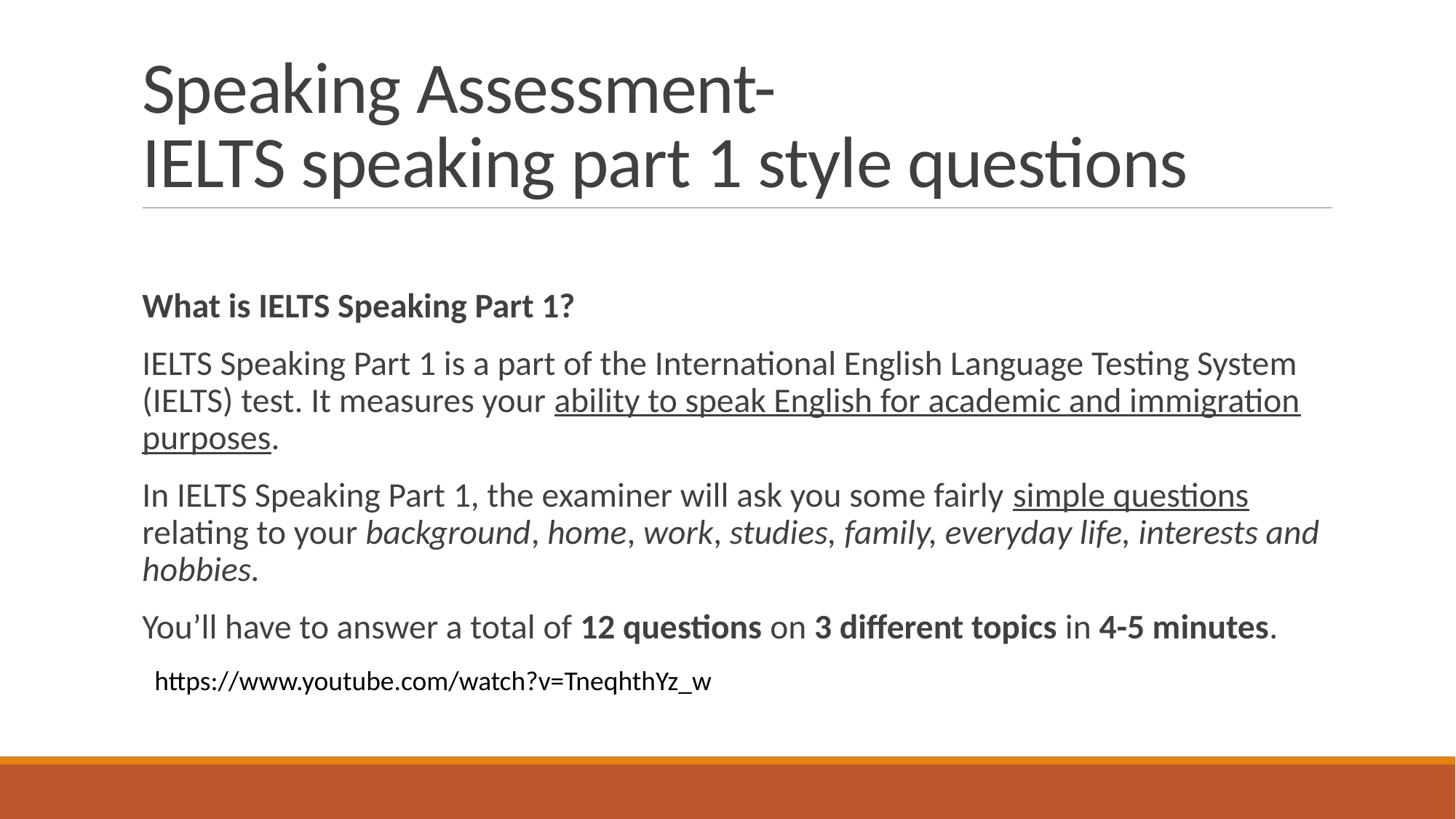

# Speaking Assessment- IELTS speaking part 1 style questions
What is IELTS Speaking Part 1?
IELTS Speaking Part 1 is a part of the International English Language Testing System (IELTS) test. It measures your ability to speak English for academic and immigration purposes.
In IELTS Speaking Part 1, the examiner will ask you some fairly simple questions relating to your background, home, work, studies, family, everyday life, interests and hobbies.
You’ll have to answer a total of 12 questions on 3 different topics in 4-5 minutes.
https://www.youtube.com/watch?v=TneqhthYz_w